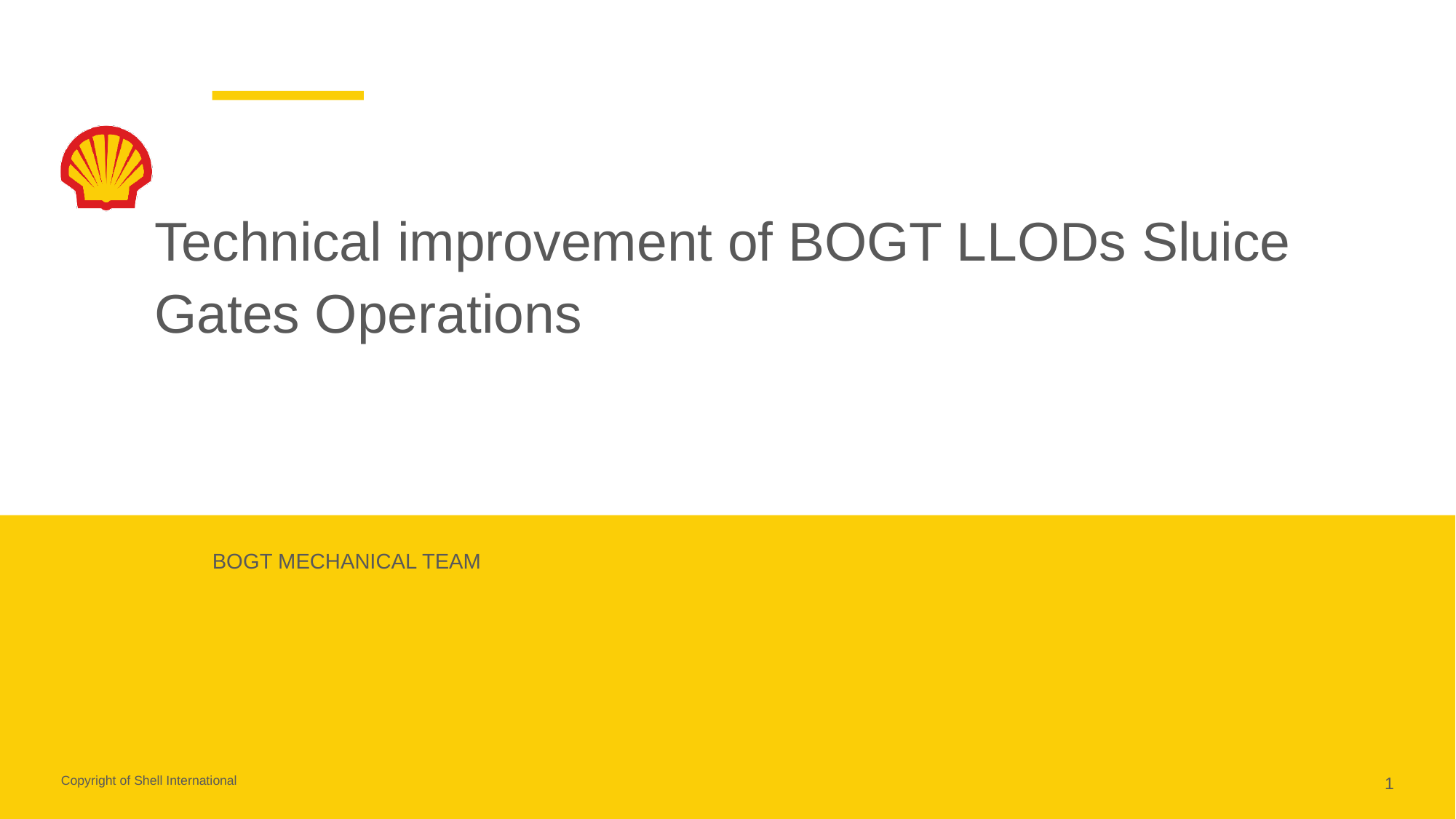

# Technical improvement of BOGT LLODs Sluice Gates Operations
BOGT MECHANICAL TEAM

1